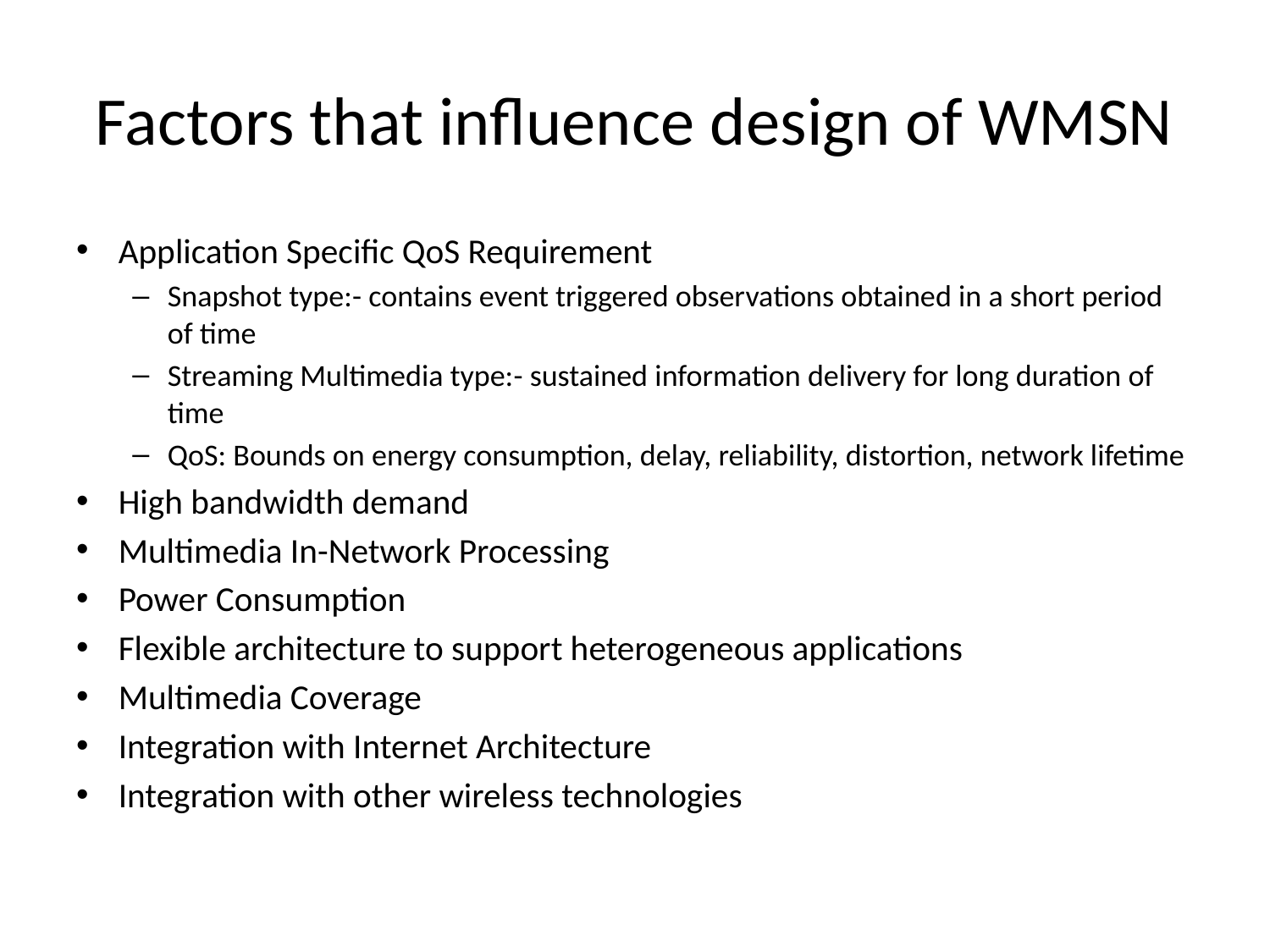

# Factors that influence design of WMSN
Application Specific QoS Requirement
Snapshot type:- contains event triggered observations obtained in a short period of time
Streaming Multimedia type:- sustained information delivery for long duration of time
QoS: Bounds on energy consumption, delay, reliability, distortion, network lifetime
High bandwidth demand
Multimedia In-Network Processing
Power Consumption
Flexible architecture to support heterogeneous applications
Multimedia Coverage
Integration with Internet Architecture
Integration with other wireless technologies